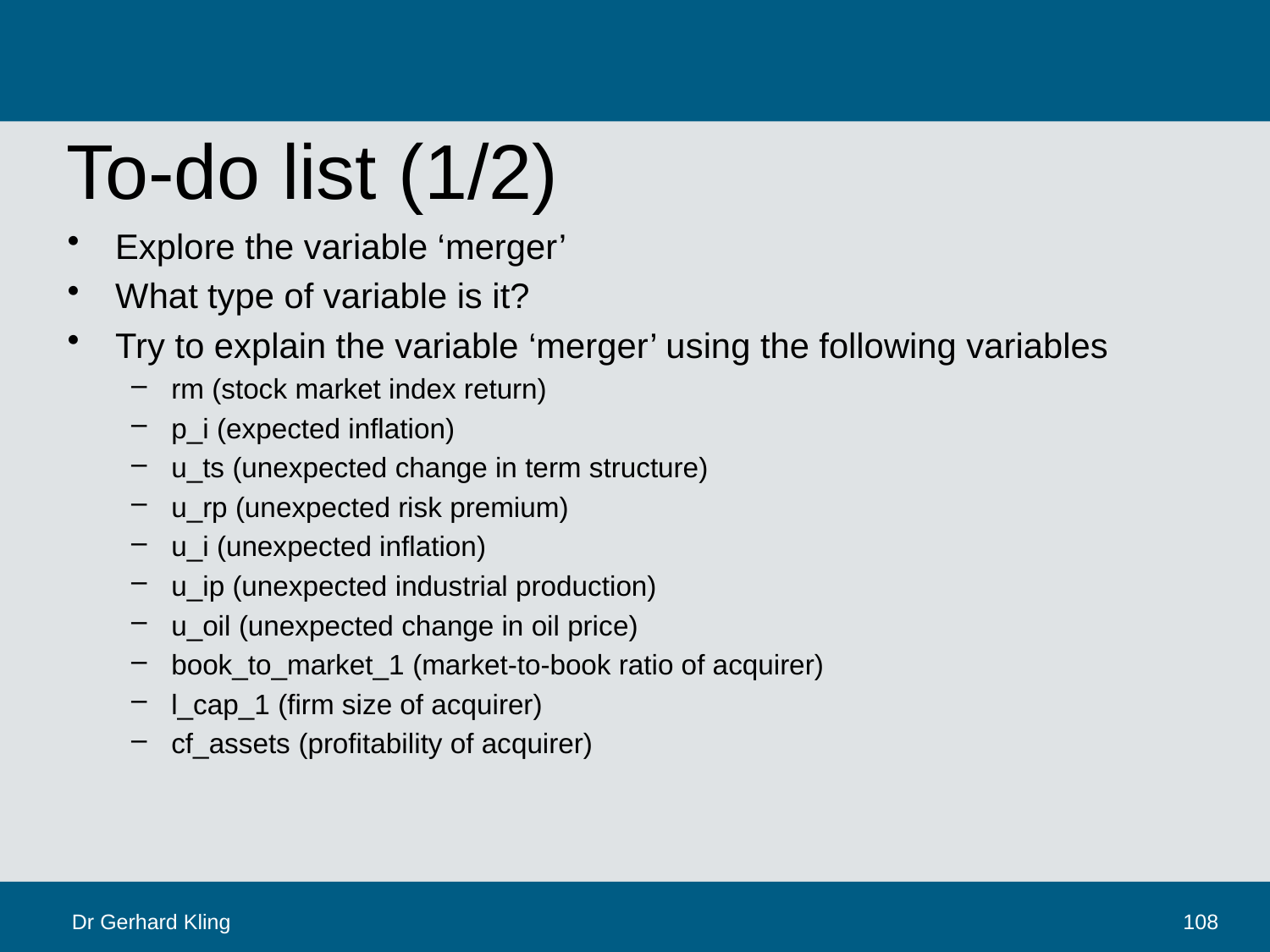

# To-do list (1/2)
Explore the variable ‘merger’
What type of variable is it?
Try to explain the variable ‘merger’ using the following variables
rm (stock market index return)
p_i (expected inflation)
u_ts (unexpected change in term structure)
u_rp (unexpected risk premium)
u_i (unexpected inflation)
u_ip (unexpected industrial production)
u_oil (unexpected change in oil price)
book_to_market_1 (market-to-book ratio of acquirer)
l_cap_1 (firm size of acquirer)
cf_assets (profitability of acquirer)

Dr Gerhard Kling
108